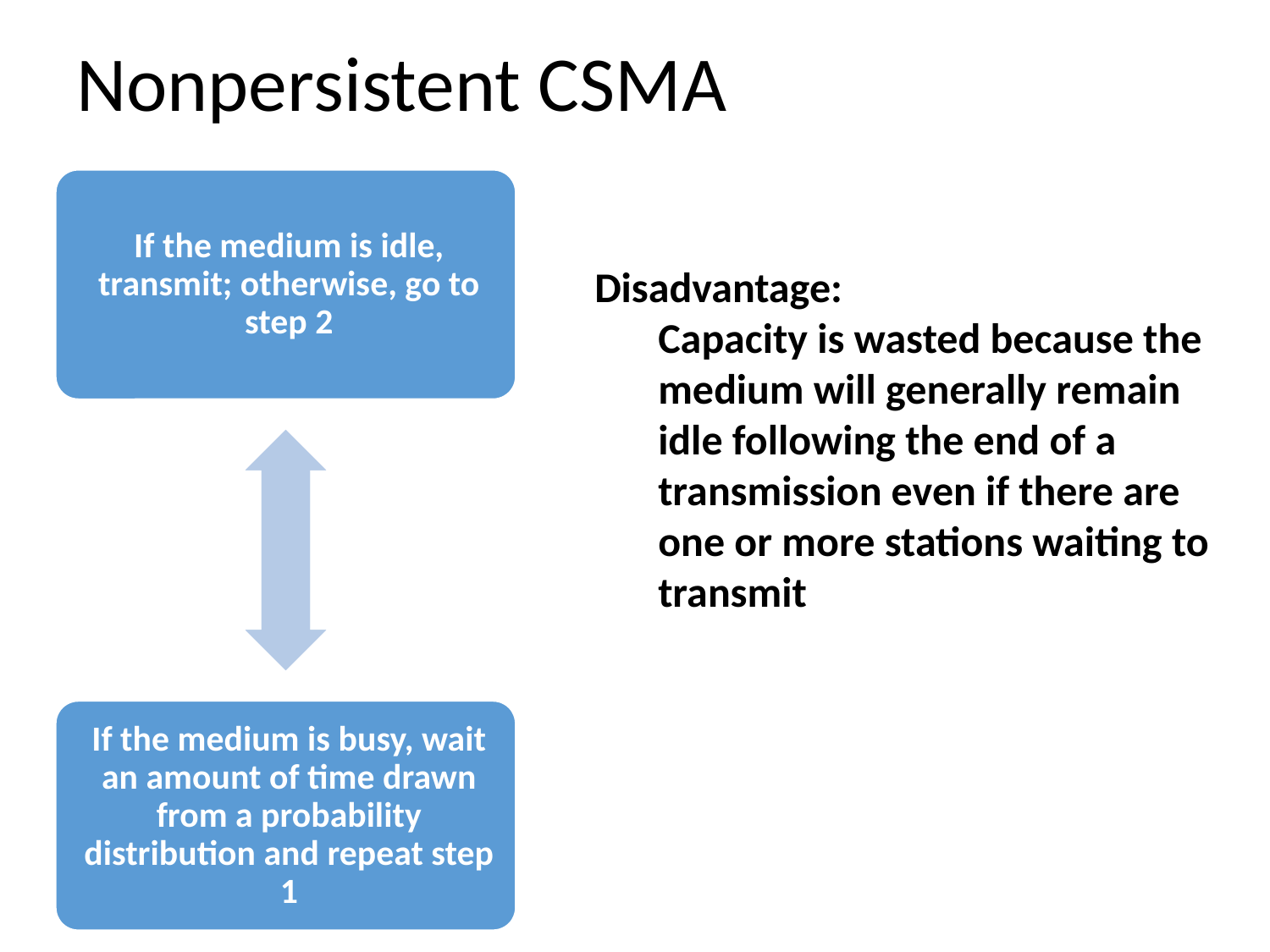

# Nonpersistent CSMA
If the medium is idle, transmit; otherwise, go to step 2

If the medium is busy, wait an amount of time drawn from a probability distribution and repeat step 1

Disadvantage:
Capacity is wasted because the medium will generally remain idle following the end of a transmission even if there are one or more stations waiting to transmit